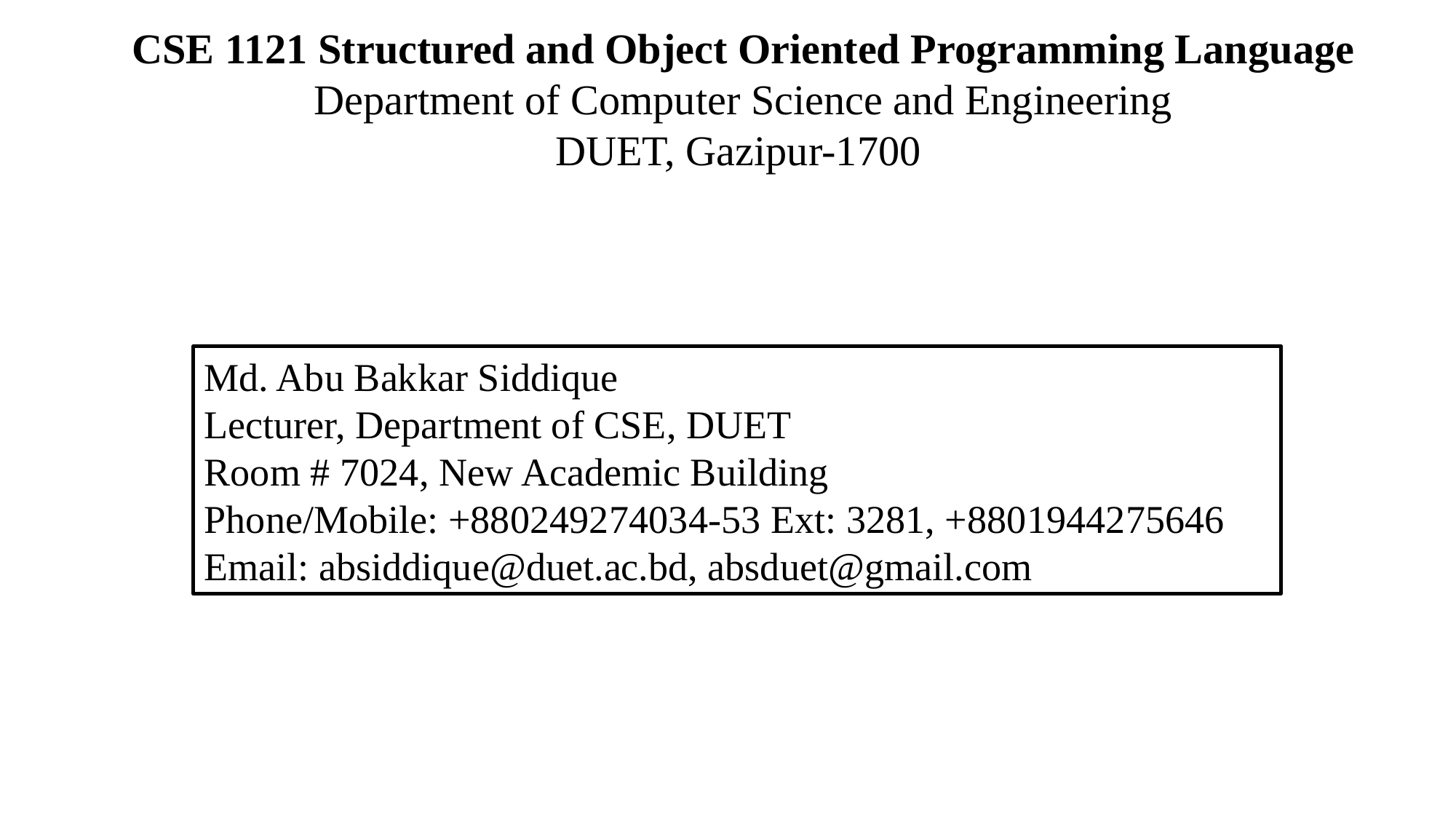

CSE 1121 Structured and Object Oriented Programming Language
Department of Computer Science and Engineering
DUET, Gazipur-1700
Md. Abu Bakkar Siddique
Lecturer, Department of CSE, DUET
Room # 7024, New Academic Building
Phone/Mobile: +880249274034-53 Ext: 3281, +8801944275646
Email: absiddique@duet.ac.bd, absduet@gmail.com